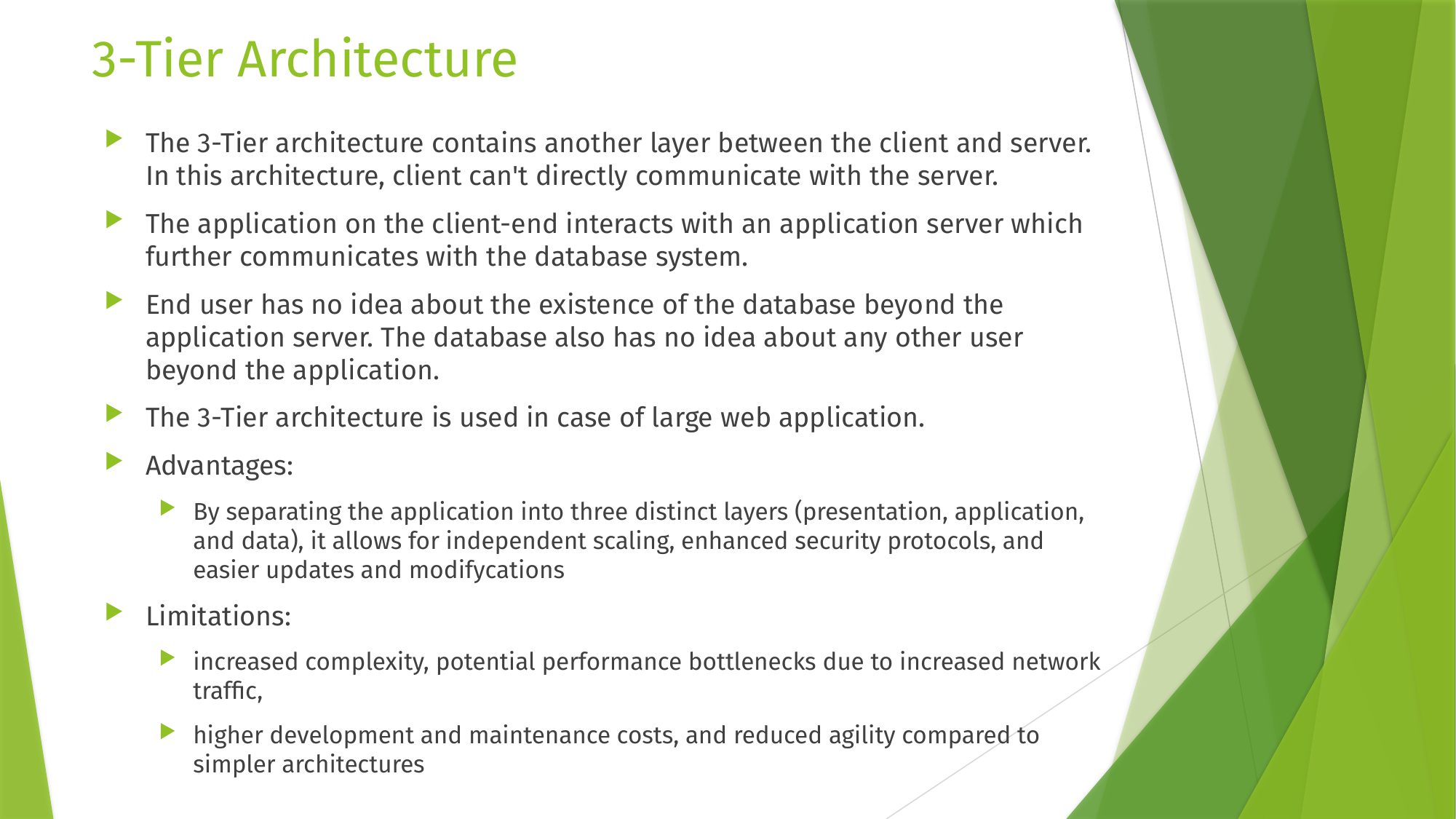

# 3-Tier Architecture
The 3-Tier architecture contains another layer between the client and server. In this architecture, client can't directly communicate with the server.
The application on the client-end interacts with an application server which further communicates with the database system.
End user has no idea about the existence of the database beyond the application server. The database also has no idea about any other user beyond the application.
The 3-Tier architecture is used in case of large web application.
Advantages:
By separating the application into three distinct layers (presentation, application, and data), it allows for independent scaling, enhanced security protocols, and easier updates and modifycations
Limitations:
increased complexity, potential performance bottlenecks due to increased network traffic,
higher development and maintenance costs, and reduced agility compared to simpler architectures